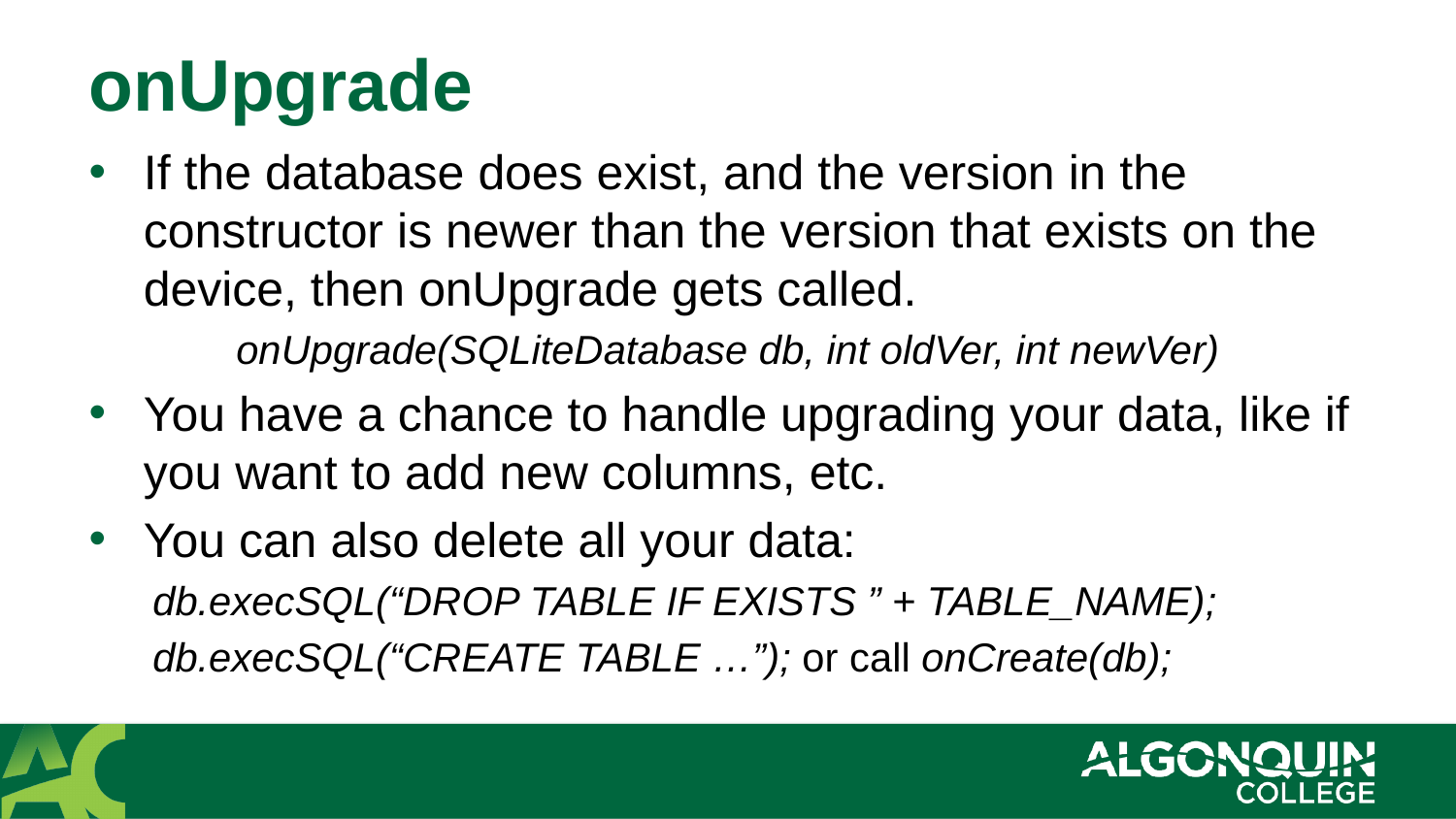

# onUpgrade
If the database does exist, and the version in the constructor is newer than the version that exists on the device, then onUpgrade gets called.
onUpgrade(SQLiteDatabase db, int oldVer, int newVer)
You have a chance to handle upgrading your data, like if you want to add new columns, etc.
You can also delete all your data:
db.execSQL(“DROP TABLE IF EXISTS ” + TABLE_NAME);
db.execSQL(“CREATE TABLE …”); or call onCreate(db);